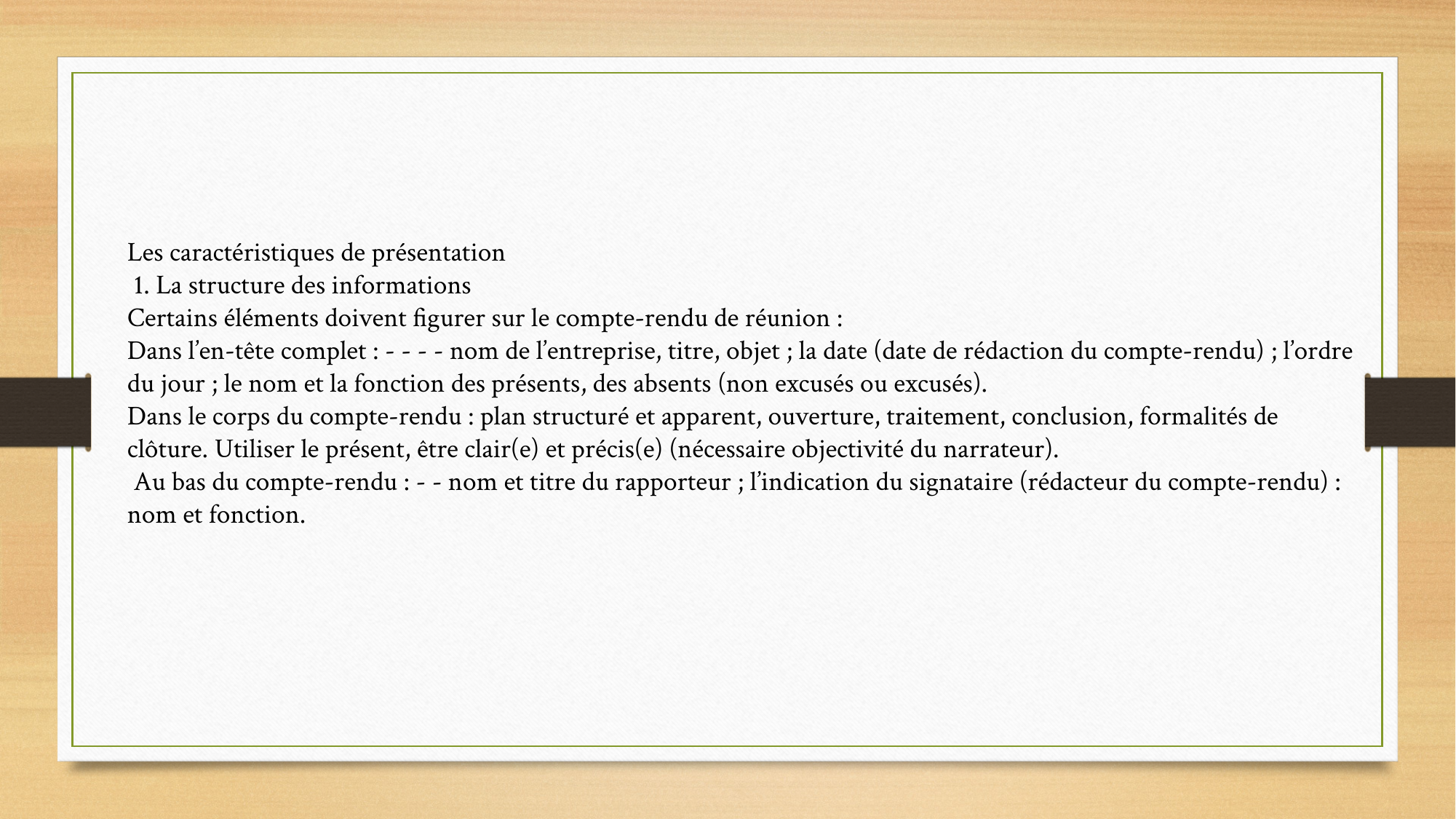

Les caractéristiques de présentation
 1. La structure des informations
Certains éléments doivent figurer sur le compte-rendu de réunion :
Dans l’en-tête complet : - - - - nom de l’entreprise, titre, objet ; la date (date de rédaction du compte-rendu) ; l’ordre du jour ; le nom et la fonction des présents, des absents (non excusés ou excusés).
Dans le corps du compte-rendu : plan structuré et apparent, ouverture, traitement, conclusion, formalités de clôture. Utiliser le présent, être clair(e) et précis(e) (nécessaire objectivité du narrateur).
 Au bas du compte-rendu : - - nom et titre du rapporteur ; l’indication du signataire (rédacteur du compte-rendu) : nom et fonction.